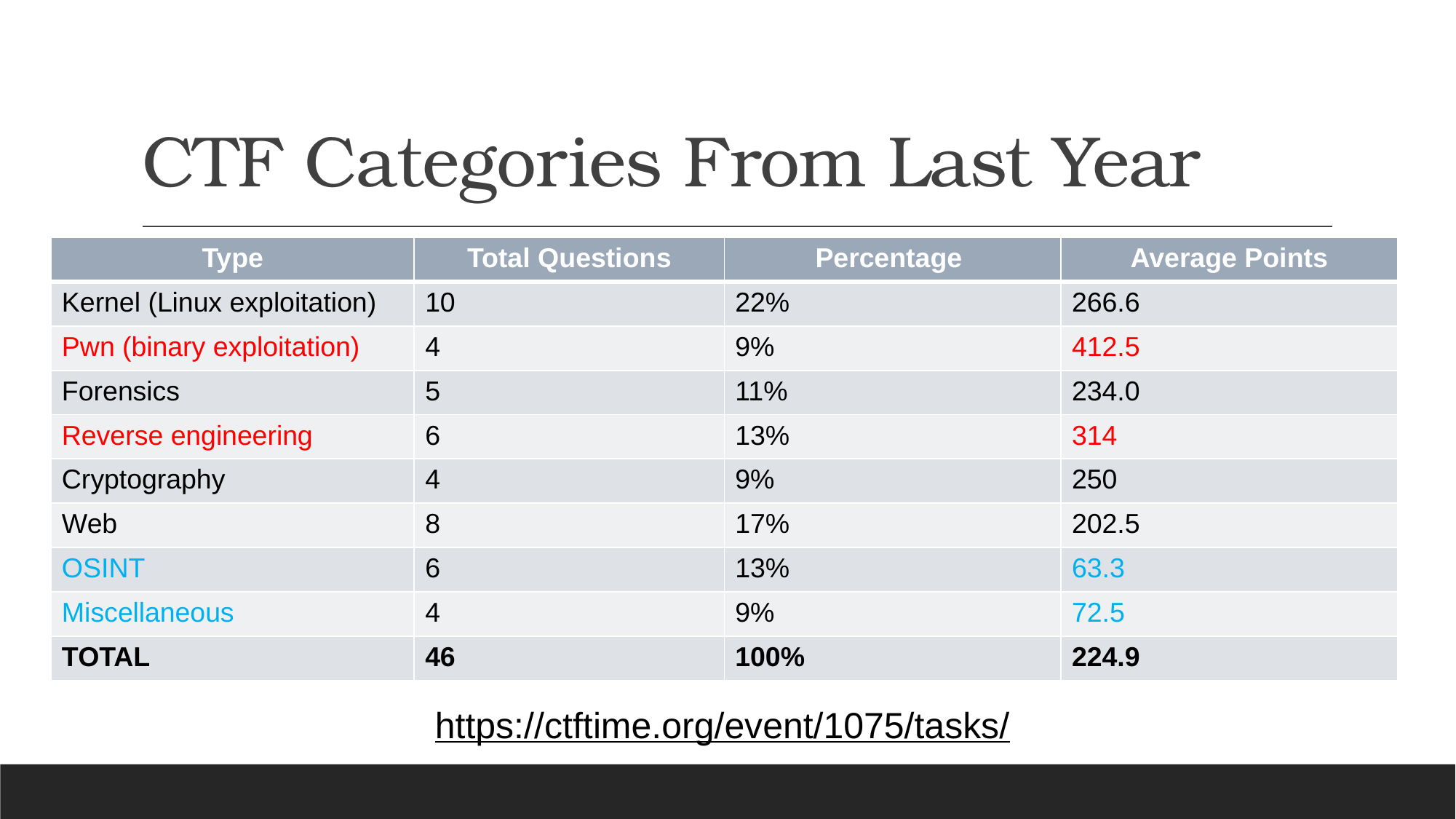

# CTF Categories From Last Year
| Type | Total Questions | Percentage | Average Points |
| --- | --- | --- | --- |
| Kernel (Linux exploitation) | 10 | 22% | 266.6 |
| Pwn (binary exploitation) | 4 | 9% | 412.5 |
| Forensics | 5 | 11% | 234.0 |
| Reverse engineering | 6 | 13% | 314 |
| Cryptography | 4 | 9% | 250 |
| Web | 8 | 17% | 202.5 |
| OSINT | 6 | 13% | 63.3 |
| Miscellaneous | 4 | 9% | 72.5 |
| TOTAL | 46 | 100% | 224.9 |
https://ctftime.org/event/1075/tasks/